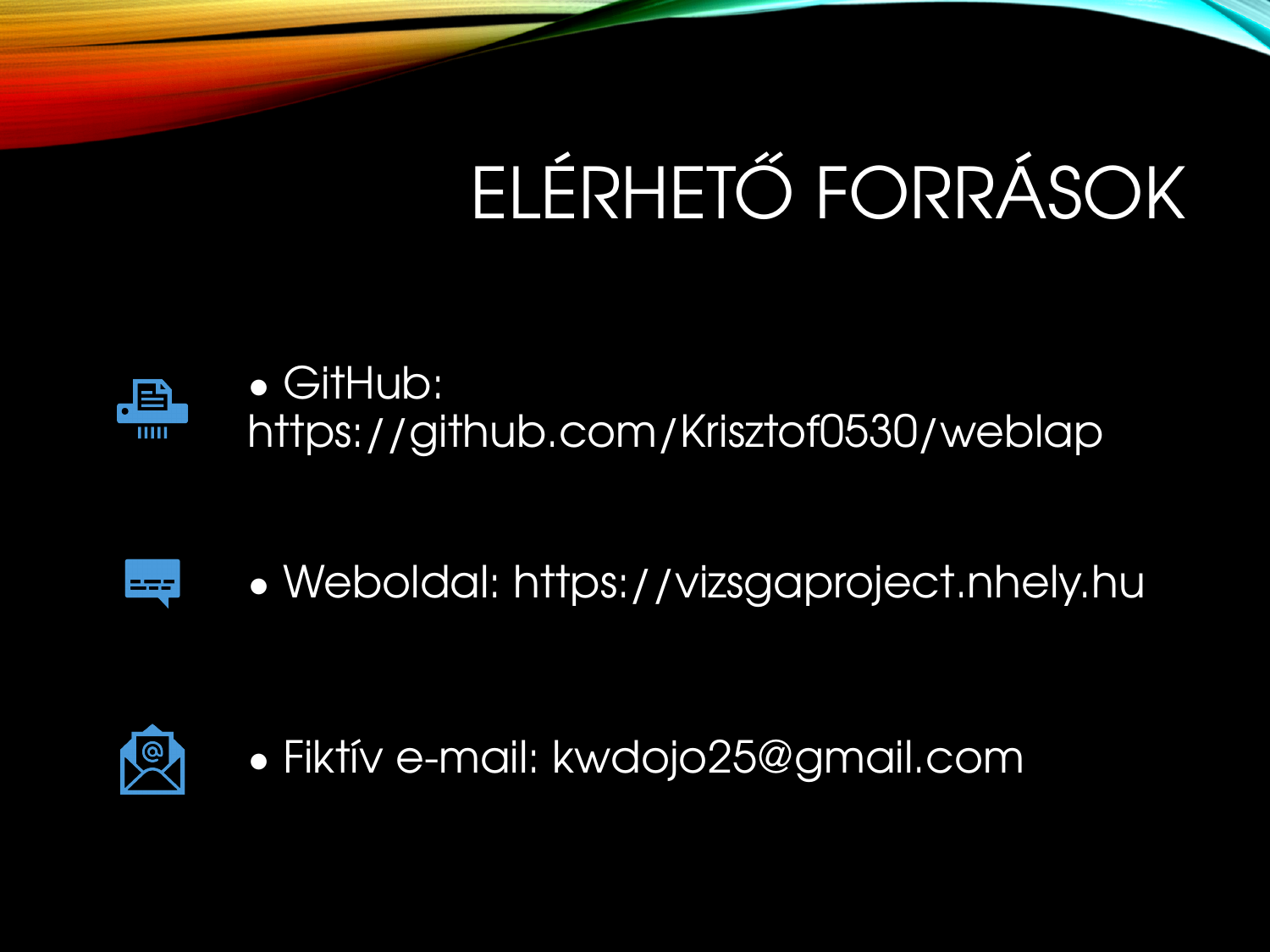

# Elérhető források
• GitHub: https://github.com/Krisztof0530/weblap
• Weboldal: https://vizsgaproject.nhely.hu
• Fiktív e-mail: kwdojo25@gmail.com